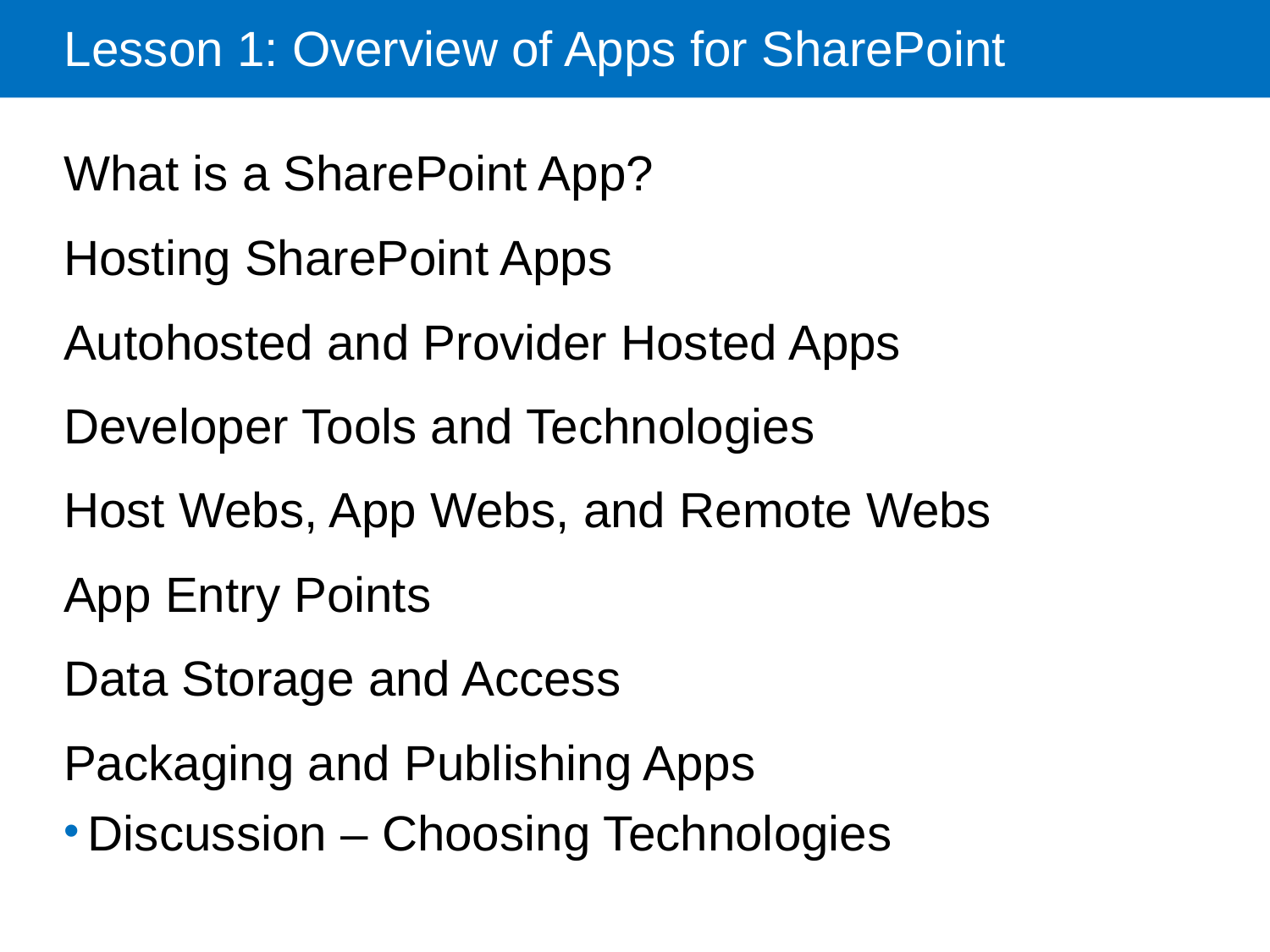

# Lesson 1: Overview of Apps for SharePoint
What is a SharePoint App?
Hosting SharePoint Apps
Autohosted and Provider Hosted Apps
Developer Tools and Technologies
Host Webs, App Webs, and Remote Webs
App Entry Points
Data Storage and Access
Packaging and Publishing Apps
Discussion – Choosing Technologies